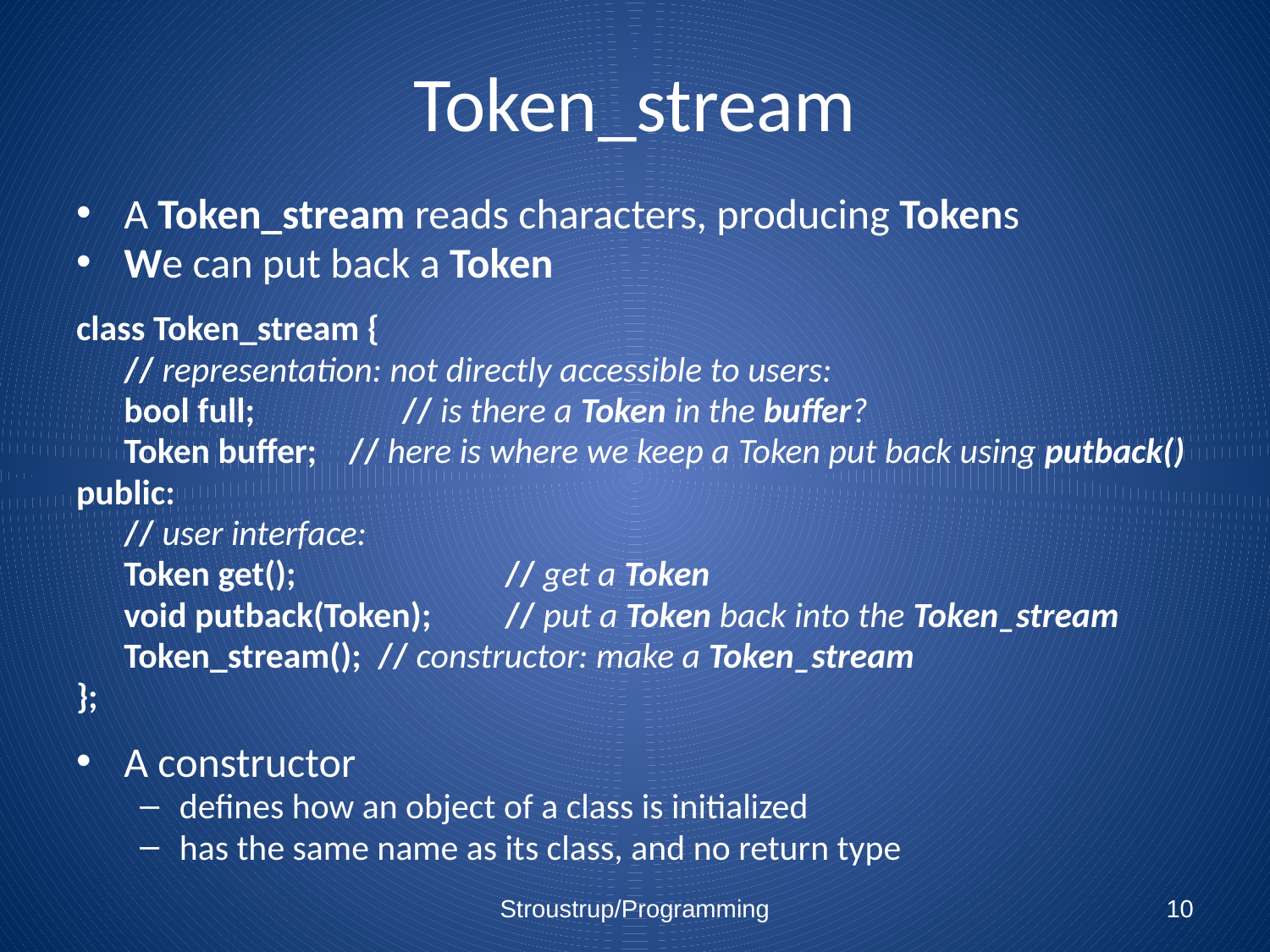

# Token_stream
A Token_stream reads characters, producing Tokens
We can put back a Token

class Token_stream {
	// representation: not directly accessible to users:
	bool full;	   // is there a Token in the buffer?
	Token buffer;    // here is where we keep a Token put back using putback()
public:
	// user interface:
	Token get();		// get a Token
	void putback(Token); 	// put a Token back into the Token_stream
	Token_stream();	// constructor: make a Token_stream
};

A constructor
defines how an object of a class is initialized
has the same name as its class, and no return type
Stroustrup/Programming
10